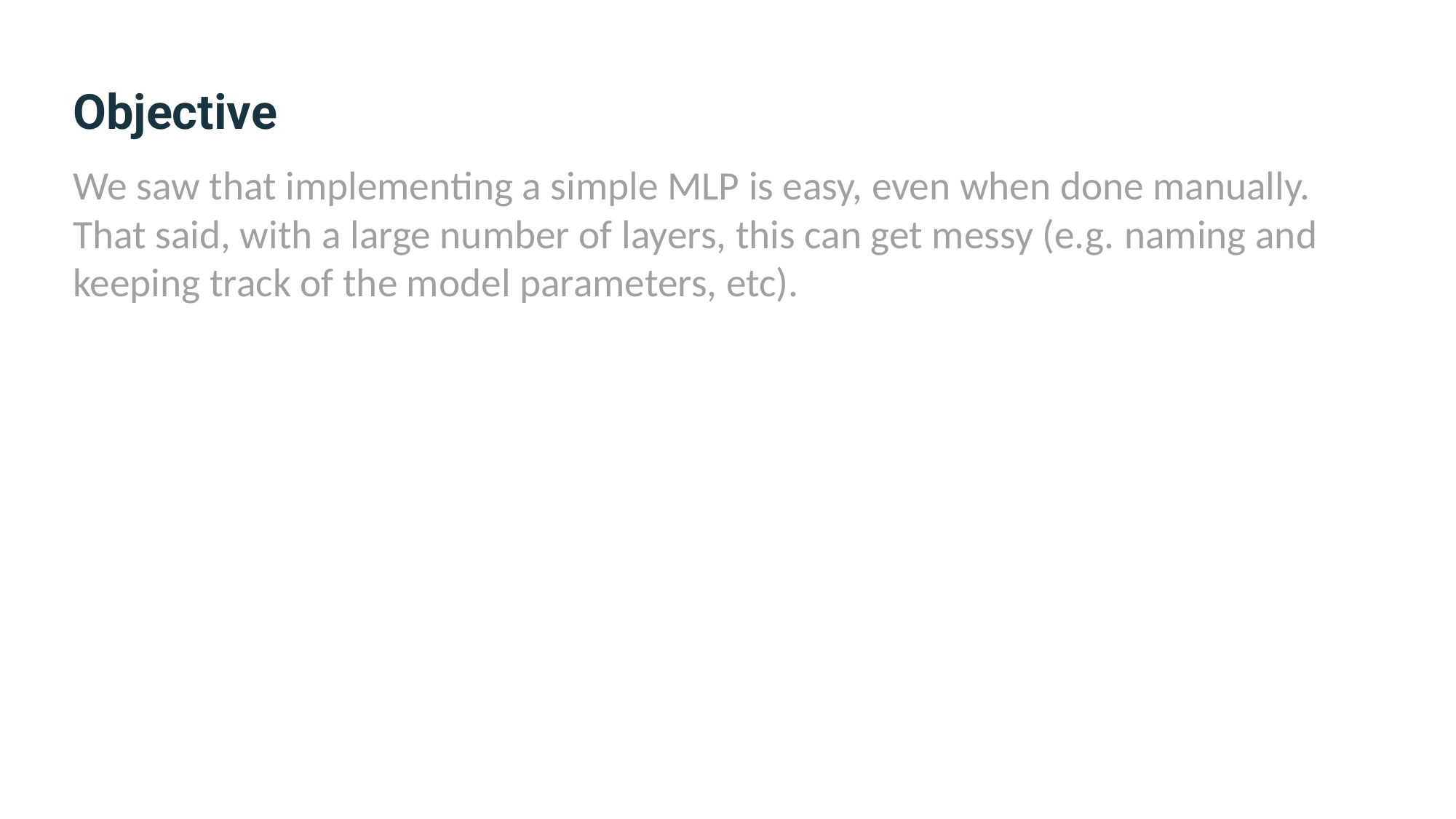

# Objective

We saw that implementing a simple MLP is easy, even when done manually. That said, with a large number of layers, this can get messy (e.g. naming and keeping track of the model parameters, etc).